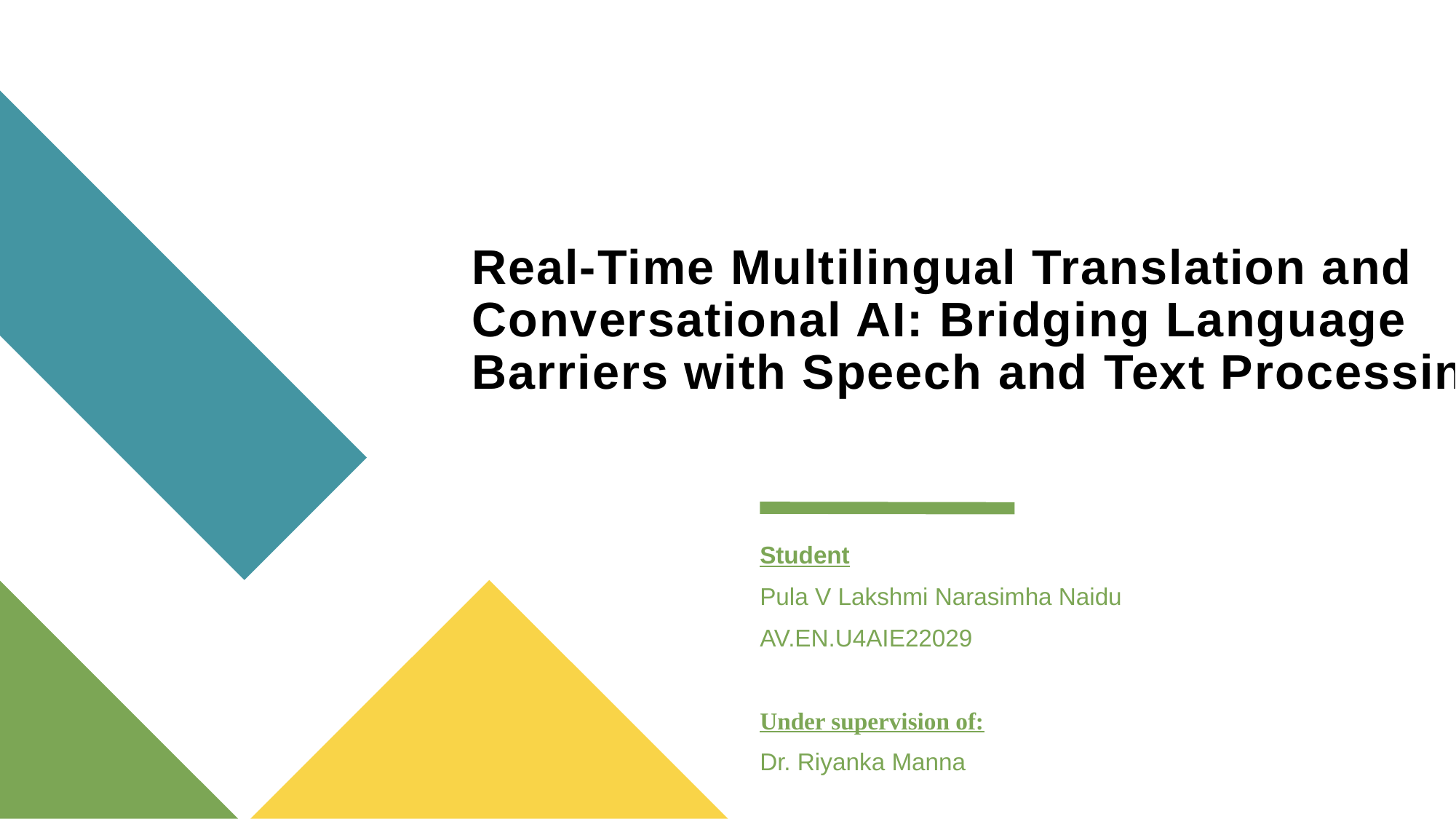

# Real-Time Multilingual Translation and Conversational AI: Bridging Language Barriers with Speech and Text Processing
Student
Pula V Lakshmi Narasimha Naidu
AV.EN.U4AIE22029

Under supervision of:
Dr. Riyanka Manna